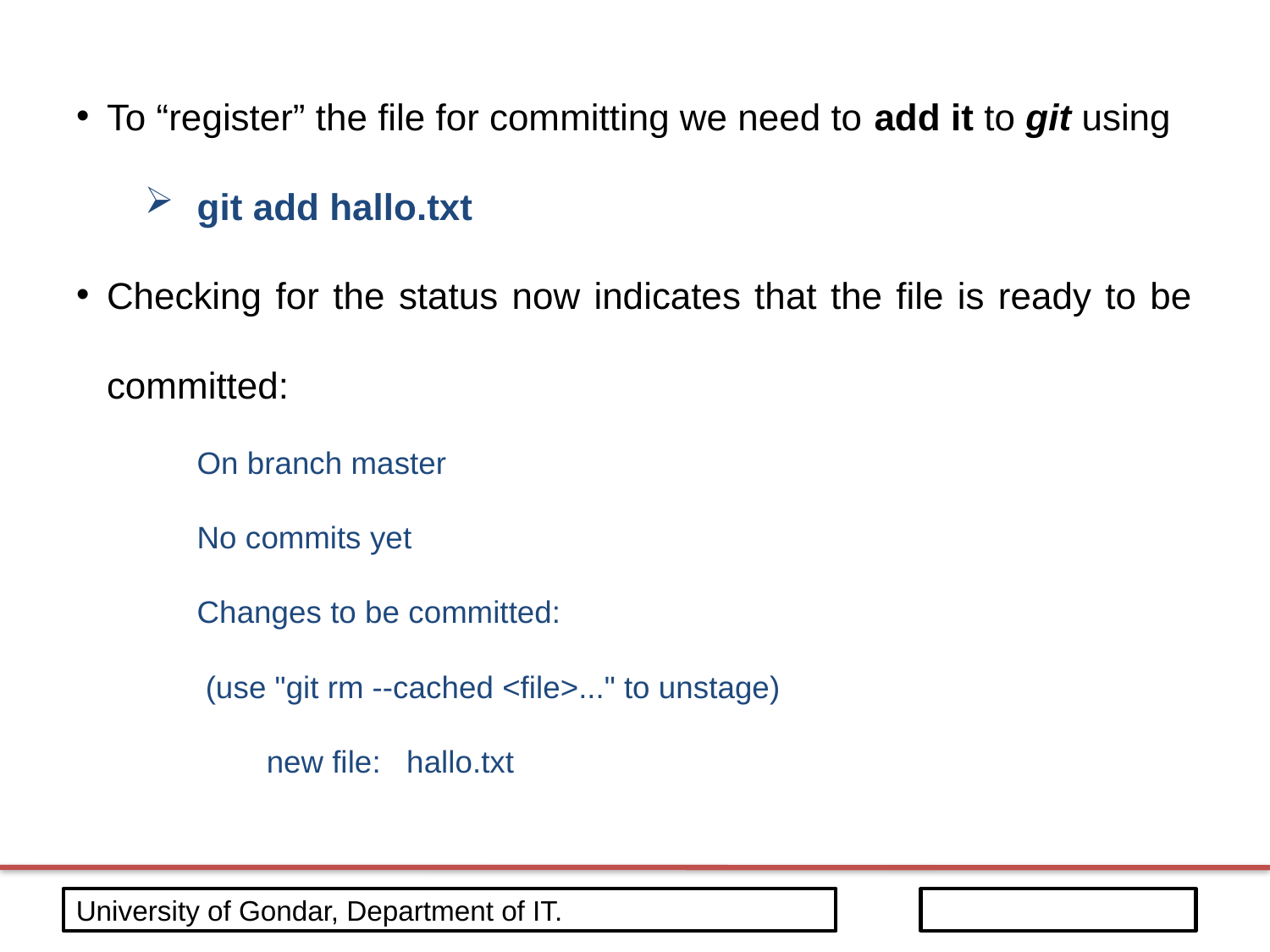

To “register” the file for committing we need to add it to git using
git add hallo.txt
Checking for the status now indicates that the file is ready to be committed:
On branch master
No commits yet
Changes to be committed:
 (use "git rm --cached <file>..." to unstage)
        new file:   hallo.txt